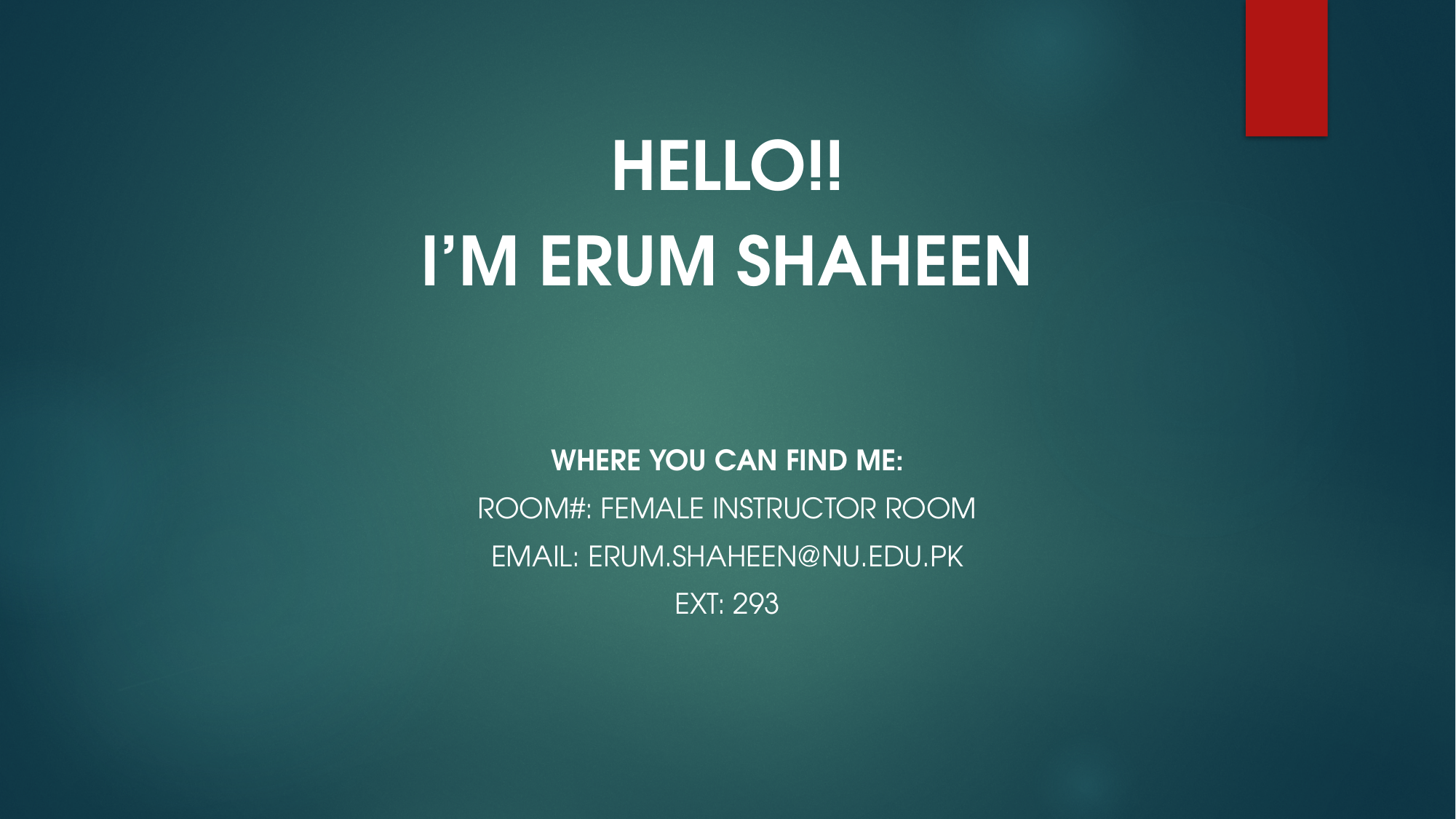

Hello!!
I’m Erum Shaheen

Where you can find me:
Room#: Female Instructor Room
Email: ERUM.SHAHEEN@nu.edu.pk
Ext: 293